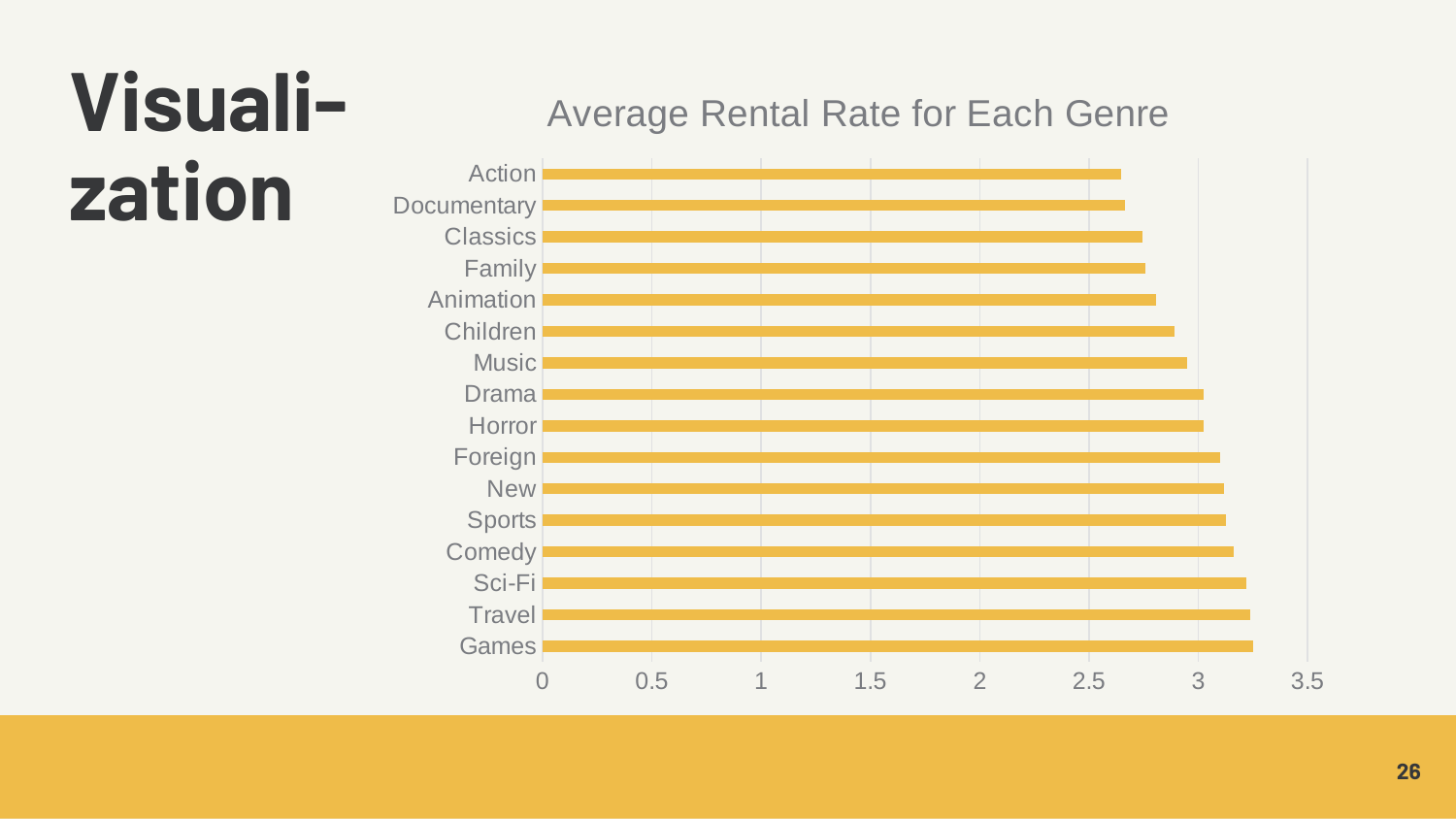

# Visuali-zation

### Chart:

| Category | Average Rental Rate for Each Genre |
|---|---|
| Games | 3.252 |
| Travel | 3.235 |
| Sci-Fi | 3.219 |
| Comedy | 3.162 |
| Sports | 3.125 |
| New | 3.116 |
| Foreign | 3.099 |
| Horror | 3.025 |
| Drama | 3.022 |
| Music | 2.95 |
| Children | 2.89 |
| Animation | 2.808 |
| Family | 2.758 |
| Classics | 2.744 |
| Documentary | 2.666 |
| Action | 2.646 |
26